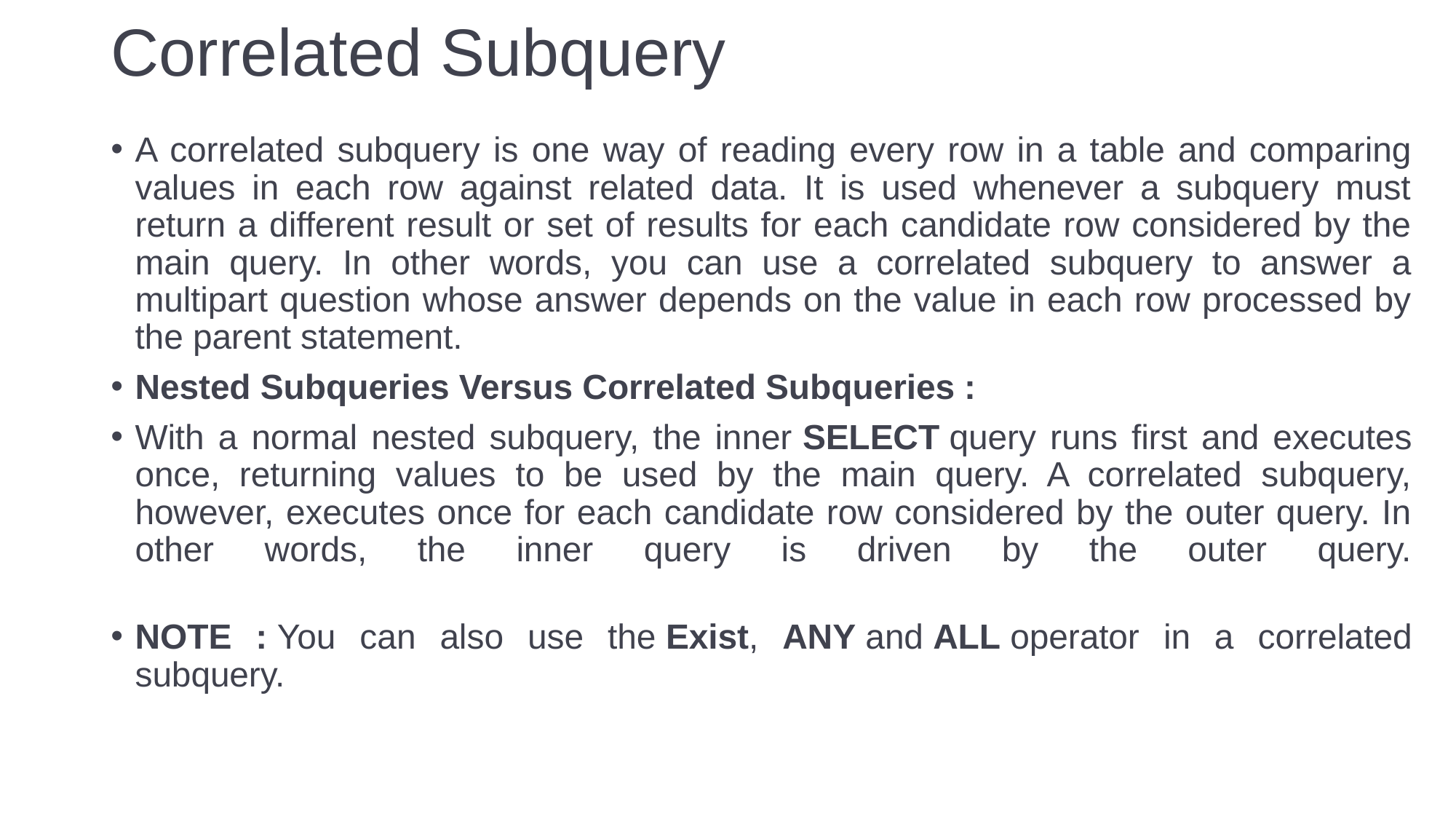

# Correlated Subquery
A correlated subquery is one way of reading every row in a table and comparing values in each row against related data. It is used whenever a subquery must return a different result or set of results for each candidate row considered by the main query. In other words, you can use a correlated subquery to answer a multipart question whose answer depends on the value in each row processed by the parent statement.
Nested Subqueries Versus Correlated Subqueries :
With a normal nested subquery, the inner SELECT query runs first and executes once, returning values to be used by the main query. A correlated subquery, however, executes once for each candidate row considered by the outer query. In other words, the inner query is driven by the outer query.
NOTE : You can also use the Exist, ANY and ALL operator in a correlated subquery.